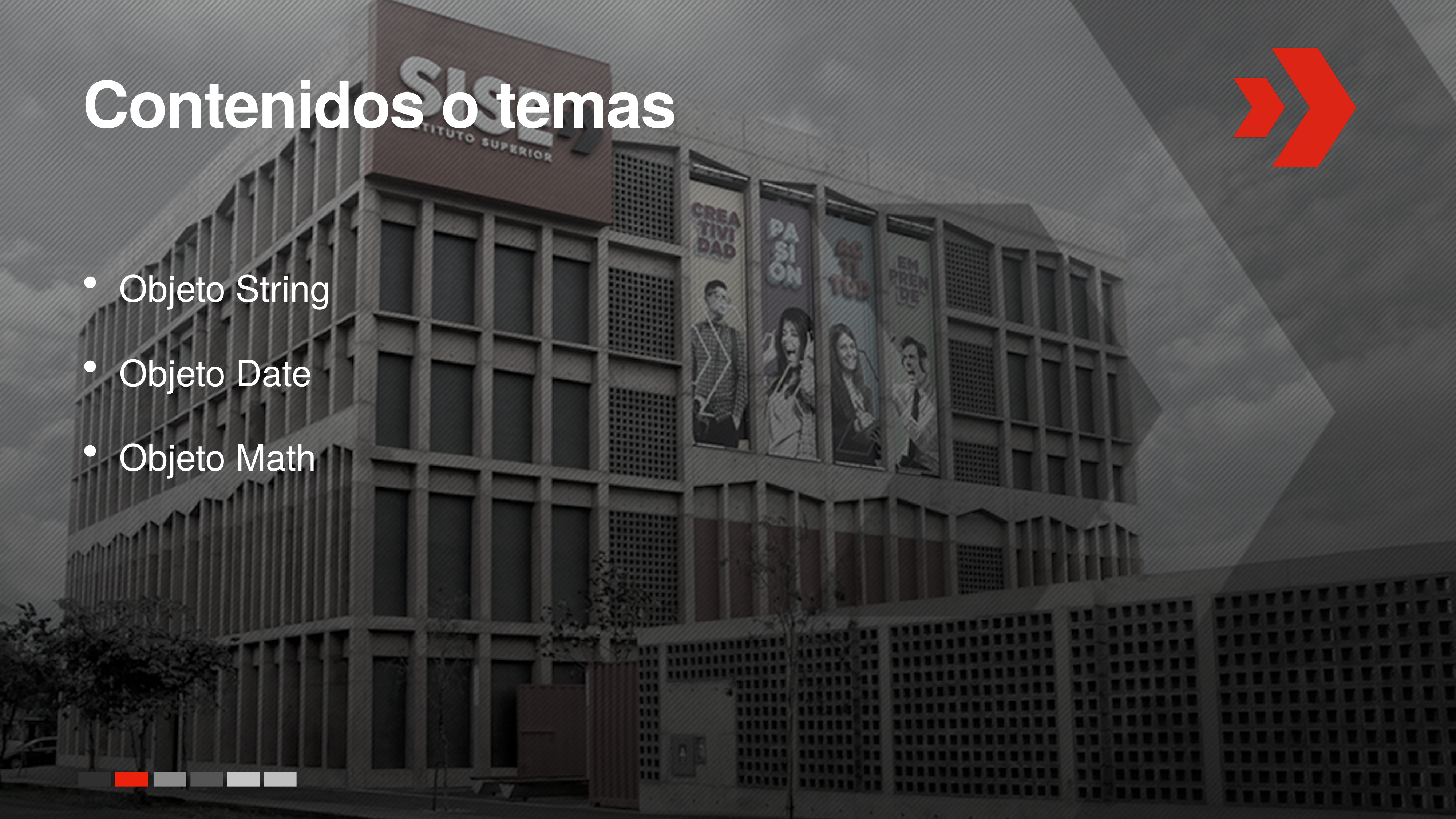

# Contenidos o temas
Objeto String
Objeto Date
Objeto Math